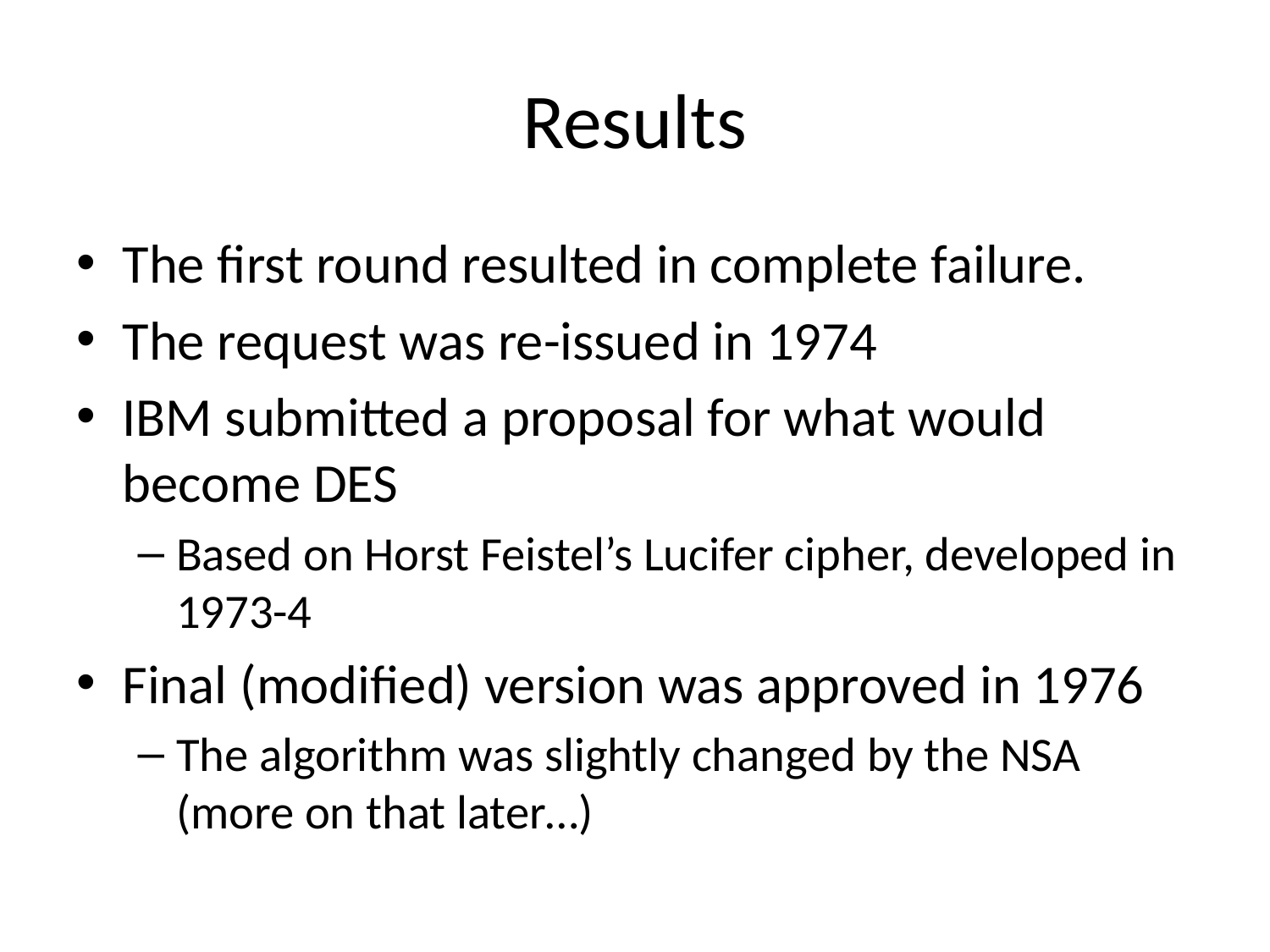

# Results
The first round resulted in complete failure.
The request was re-issued in 1974
IBM submitted a proposal for what would become DES
Based on Horst Feistel’s Lucifer cipher, developed in 1973-4
Final (modified) version was approved in 1976
The algorithm was slightly changed by the NSA (more on that later…)